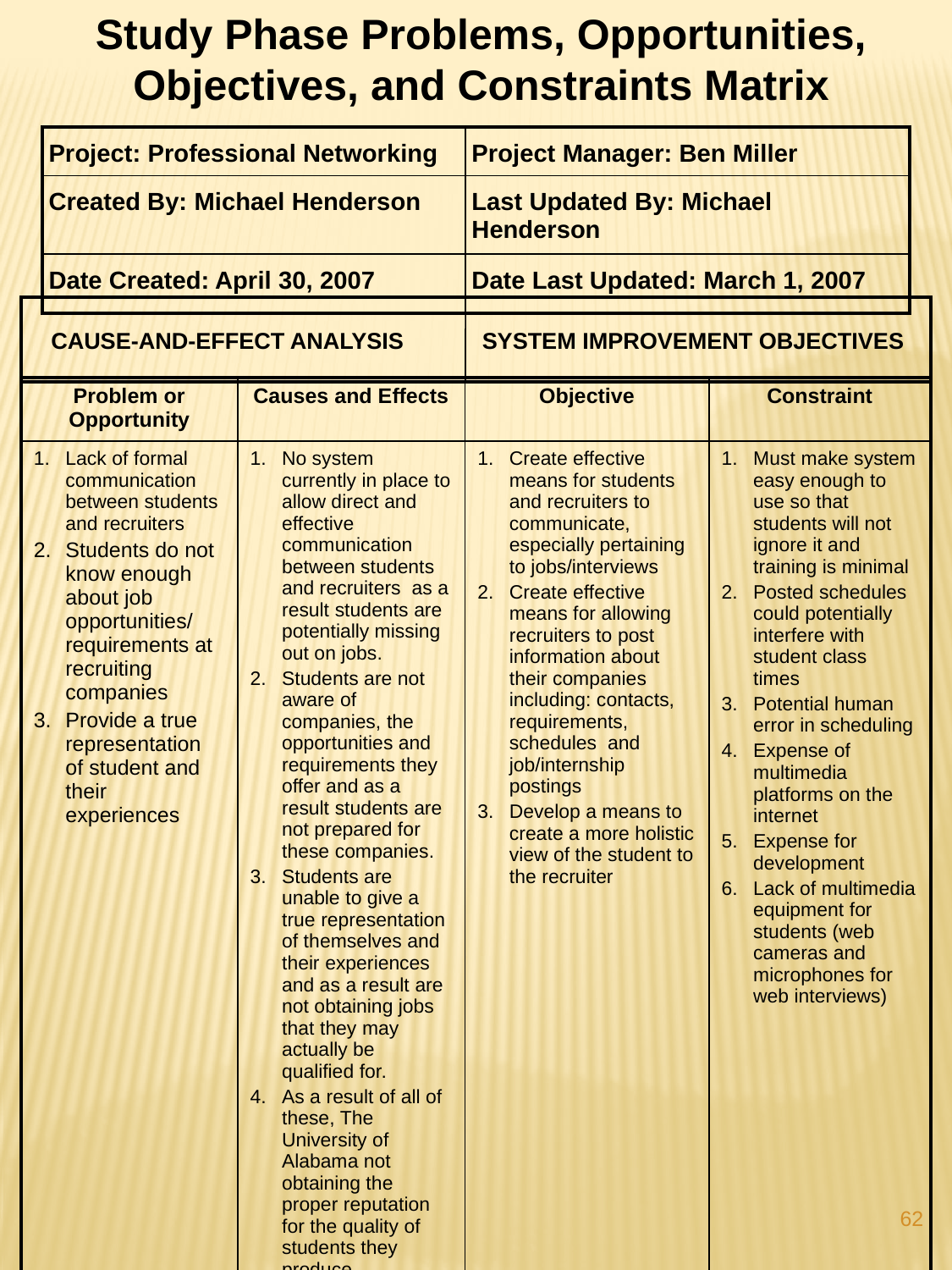

Study Phase Problems, Opportunities, Objectives, and Constraints Matrix
| Project: Professional Networking | Project Manager: Ben Miller |
| --- | --- |
| Created By: Michael Henderson | Last Updated By: Michael Henderson |
| Date Created: April 30, 2007 | Date Last Updated: March 1, 2007 |

CAUSE-AND-EFFECT ANALYSIS
SYSTEM IMPROVEMENT OBJECTIVES
| Problem or Opportunity | Causes and Effects | Objective | Constraint |
| --- | --- | --- | --- |
| Lack of formal communication between students and recruiters Students do not know enough about job opportunities/ requirements at recruiting companies Provide a true representation of student and their experiences | No system currently in place to allow direct and effective communication between students and recruiters as a result students are potentially missing out on jobs. Students are not aware of companies, the opportunities and requirements they offer and as a result students are not prepared for these companies. Students are unable to give a true representation of themselves and their experiences and as a result are not obtaining jobs that they may actually be qualified for. As a result of all of these, The University of Alabama not obtaining the proper reputation for the quality of students they produce | Create effective means for students and recruiters to communicate, especially pertaining to jobs/interviews Create effective means for allowing recruiters to post information about their companies including: contacts, requirements, schedules and job/internship postings Develop a means to create a more holistic view of the student to the recruiter | Must make system easy enough to use so that students will not ignore it and training is minimal Posted schedules could potentially interfere with student class times Potential human error in scheduling Expense of multimedia platforms on the internet Expense for development Lack of multimedia equipment for students (web cameras and microphones for web interviews) |
62